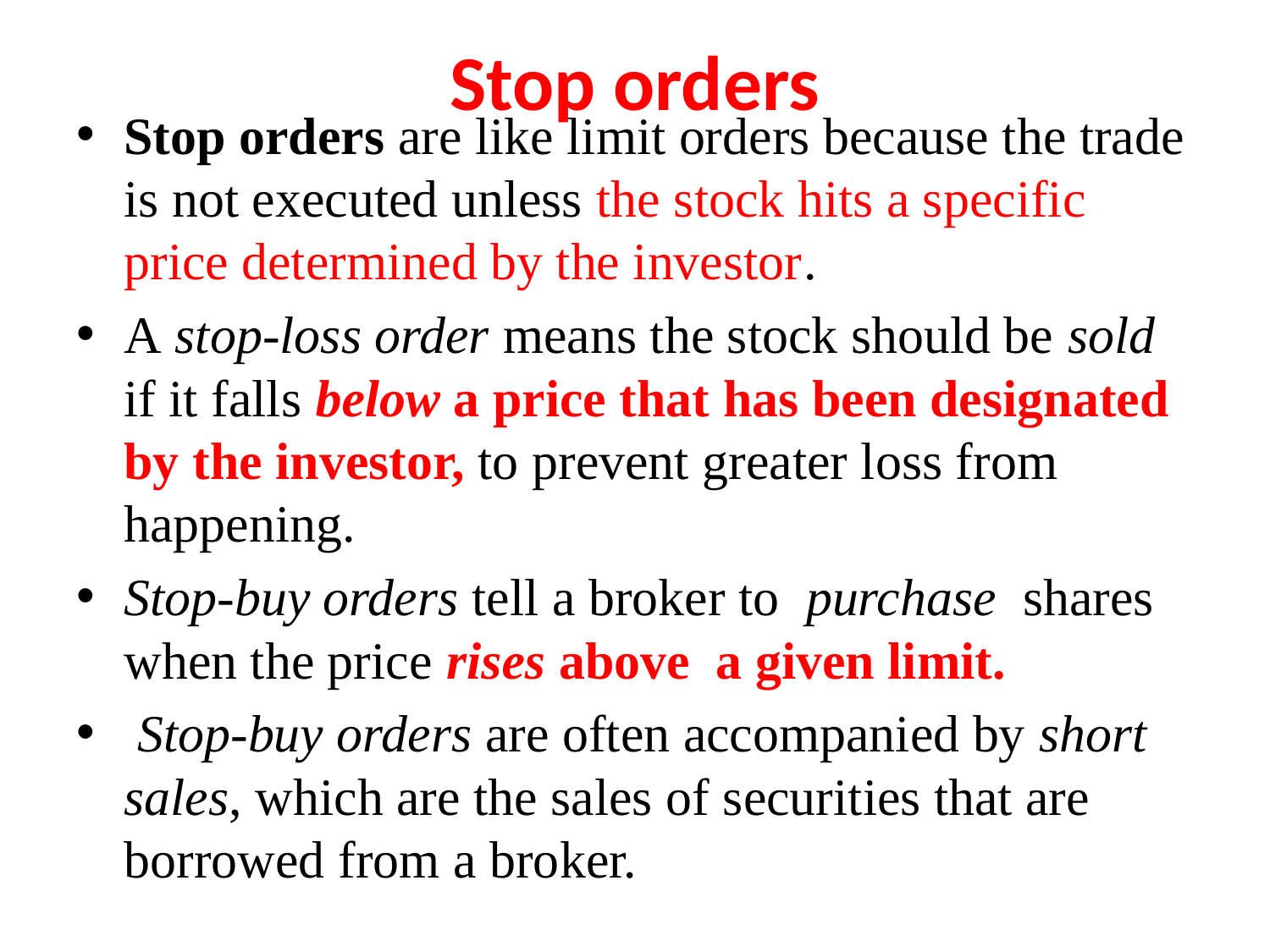

# Stop orders
Stop orders are like limit orders because the trade is not executed unless the stock hits a specific price determined by the investor.
A stop-loss order means the stock should be sold if it falls below a price that has been designated by the investor, to prevent greater loss from happening.
Stop-buy orders tell a broker to  purchase  shares when the price rises above  a given limit.
 Stop-buy orders are often accompanied by short sales, which are the sales of securities that are borrowed from a broker.